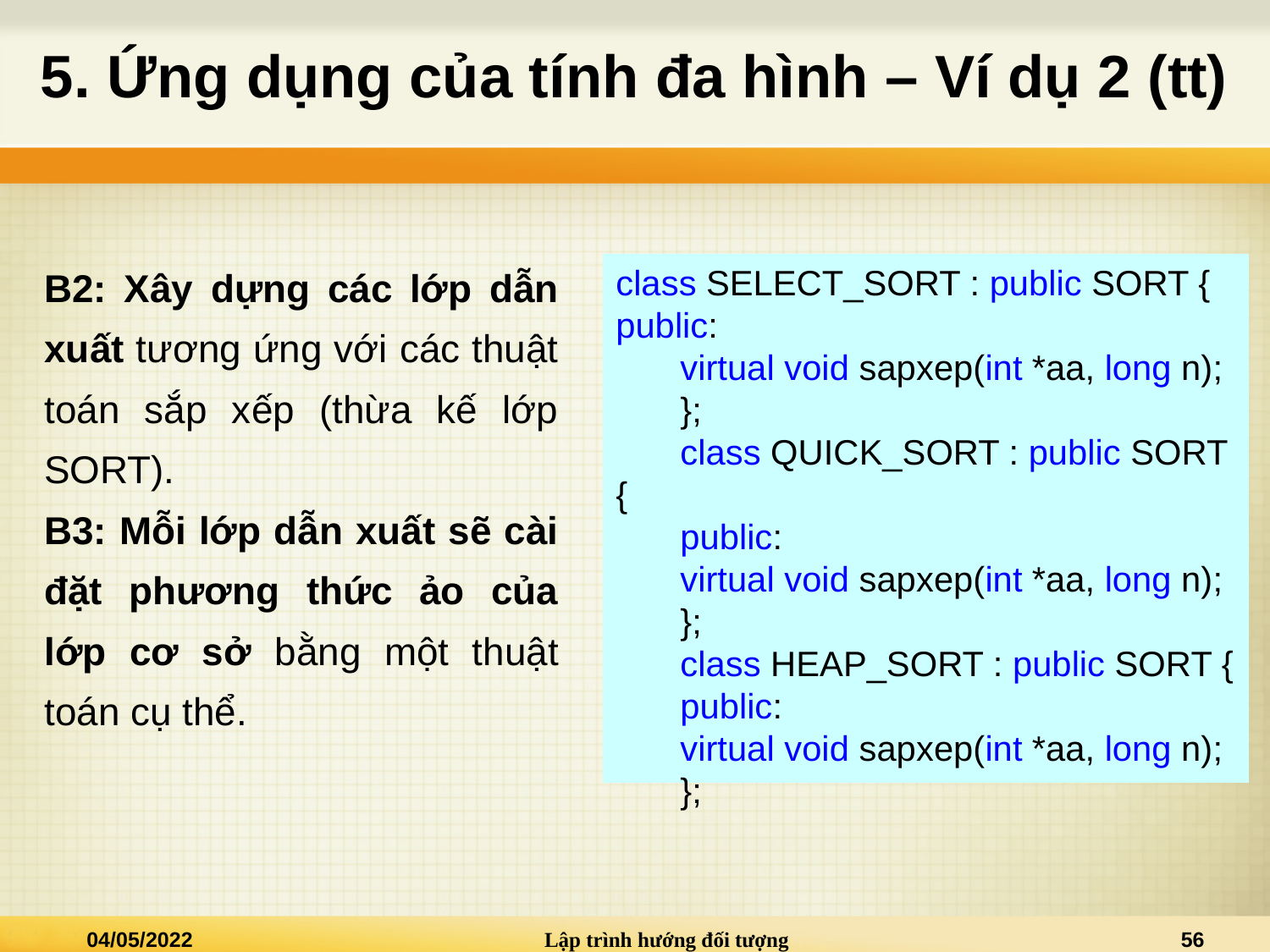

# 5. Ứng dụng của tính đa hình – Ví dụ 2 (tt)
B2: Xây dựng các lớp dẫn xuất tương ứng với các thuật toán sắp xếp (thừa kế lớp SORT).
B3: Mỗi lớp dẫn xuất sẽ cài đặt phương thức ảo của lớp cơ sở bằng một thuật toán cụ thể.

class SELECT_SORT : public SORT {
public:
virtual void sapxep(int *aa, long n);
};
class QUICK_SORT : public SORT {
public:
virtual void sapxep(int *aa, long n);
};
class HEAP_SORT : public SORT {
public:
virtual void sapxep(int *aa, long n);
};
04/05/2022
Lập trình hướng đối tượng
56